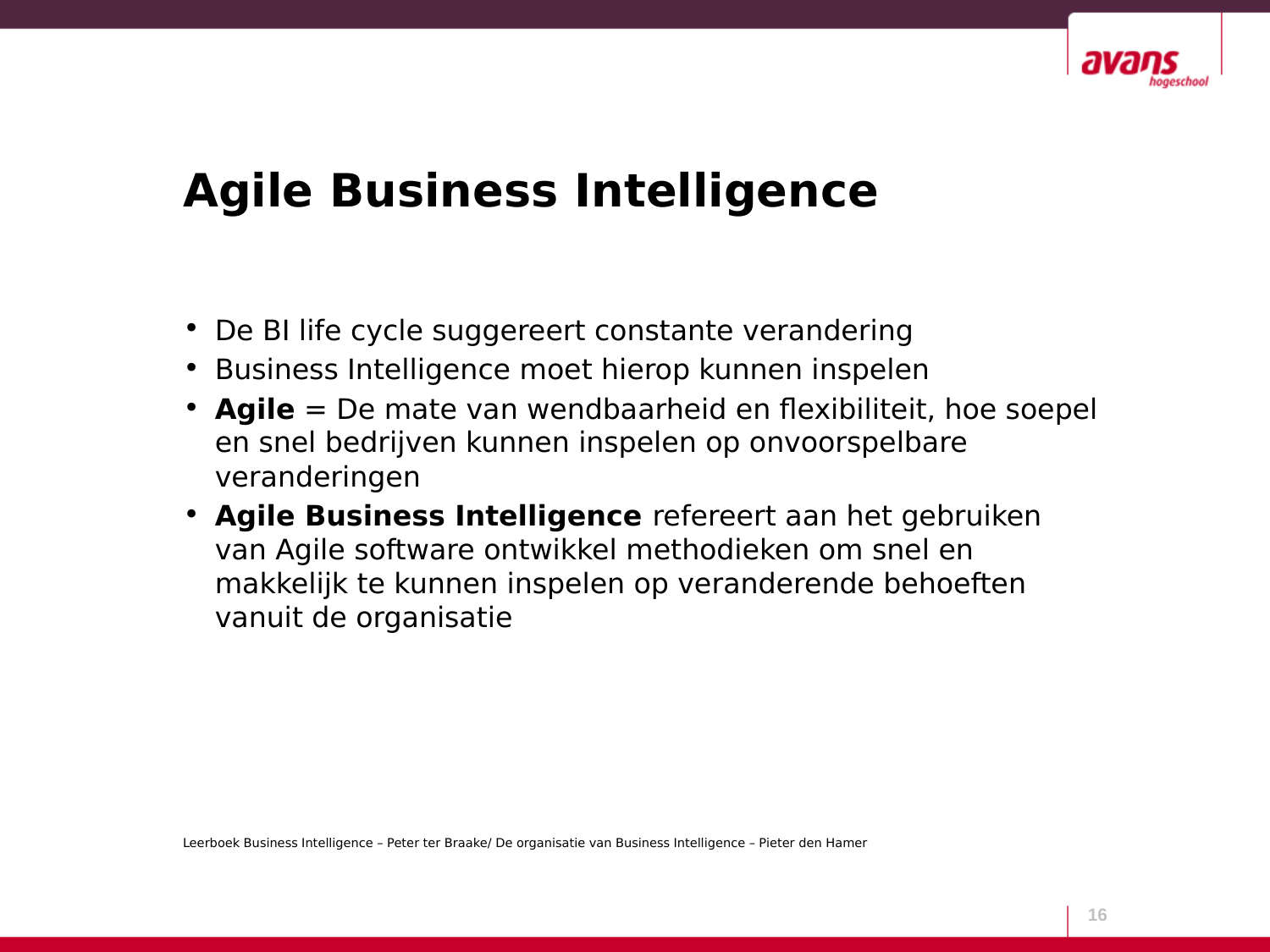

# Agile Business Intelligence
De BI life cycle suggereert constante verandering
Business Intelligence moet hierop kunnen inspelen
Agile = De mate van wendbaarheid en flexibiliteit, hoe soepel en snel bedrijven kunnen inspelen op onvoorspelbare veranderingen
Agile Business Intelligence refereert aan het gebruiken van Agile software ontwikkel methodieken om snel en makkelijk te kunnen inspelen op veranderende behoeften vanuit de organisatie
16